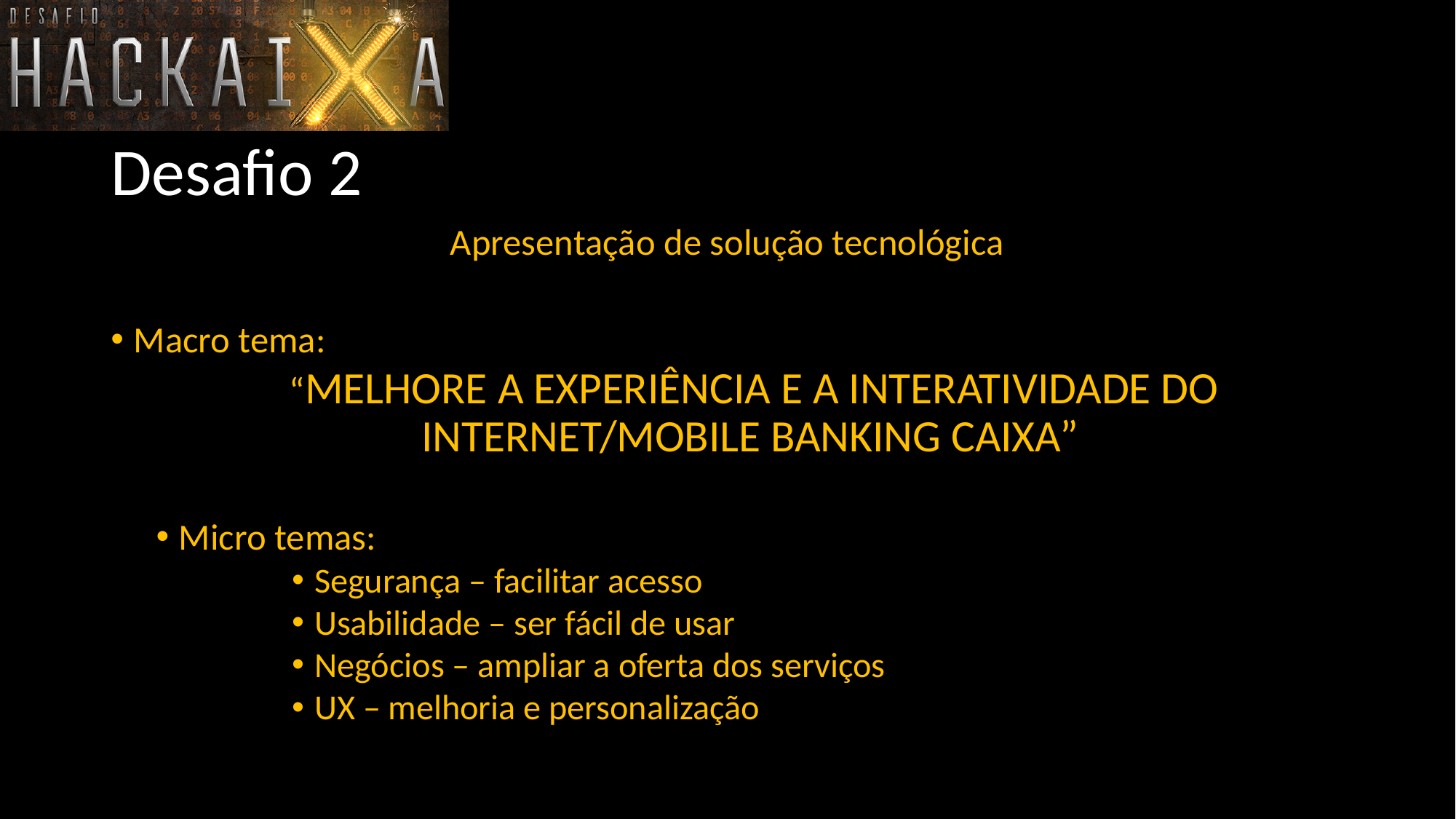

# Desafio 2
Apresentação de solução tecnológica

Macro tema:
 “MELHORE A EXPERIÊNCIA E A INTERATIVIDADE DO INTERNET/MOBILE BANKING CAIXA”

Micro temas:
Segurança – facilitar acesso
Usabilidade – ser fácil de usar
Negócios – ampliar a oferta dos serviços
UX – melhoria e personalização